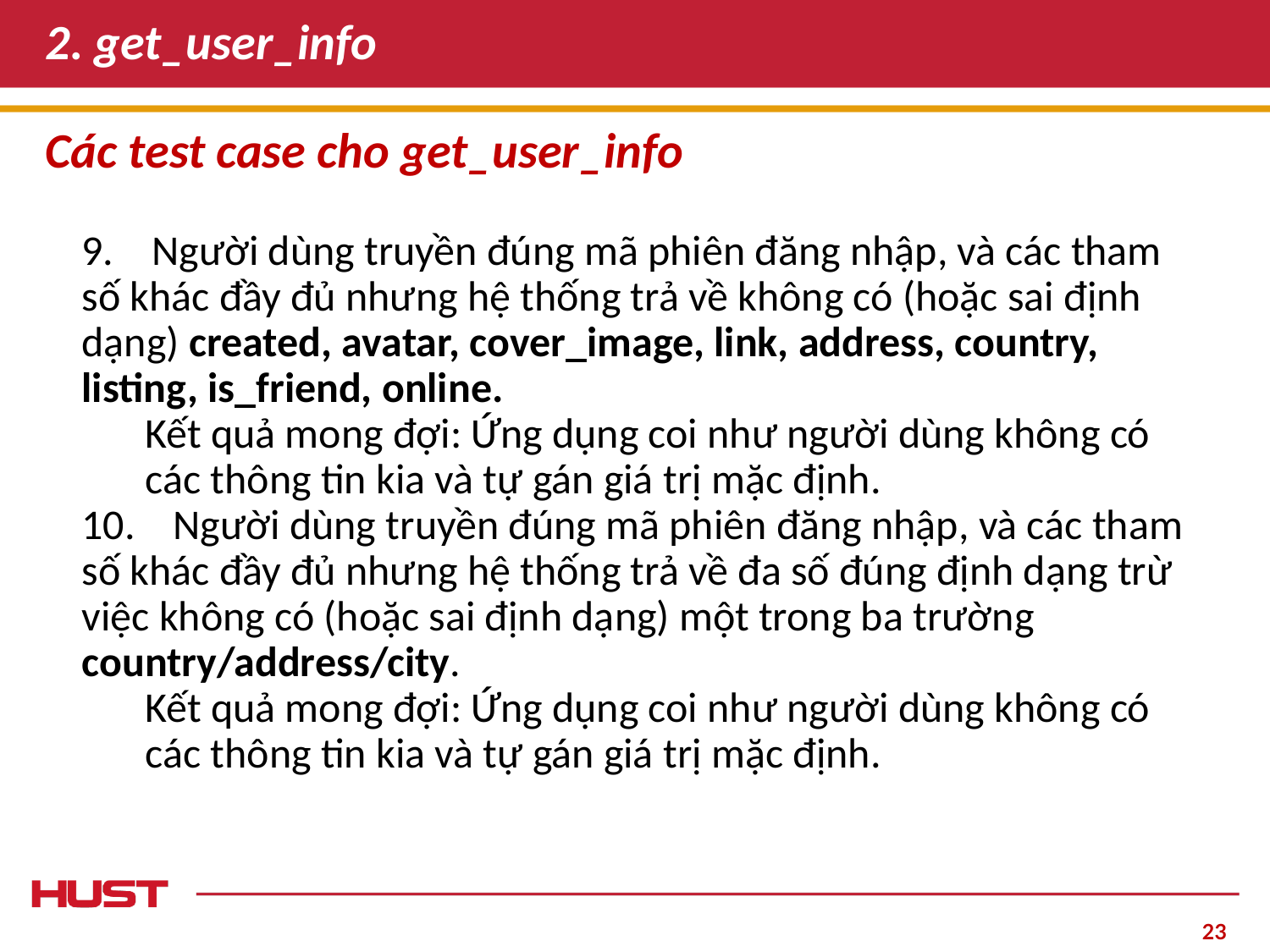

# 2. get_user_info
Các test case cho get_user_info

9.    Người dùng truyền đúng mã phiên đăng nhập, và các tham số khác đầy đủ nhưng hệ thống trả về không có (hoặc sai định dạng) created, avatar, cover_image, link, address, country, listing, is_friend, online.
Kết quả mong đợi: Ứng dụng coi như người dùng không có các thông tin kia và tự gán giá trị mặc định.
10.    Người dùng truyền đúng mã phiên đăng nhập, và các tham số khác đầy đủ nhưng hệ thống trả về đa số đúng định dạng trừ việc không có (hoặc sai định dạng) một trong ba trường country/address/city.
Kết quả mong đợi: Ứng dụng coi như người dùng không có các thông tin kia và tự gán giá trị mặc định.
23